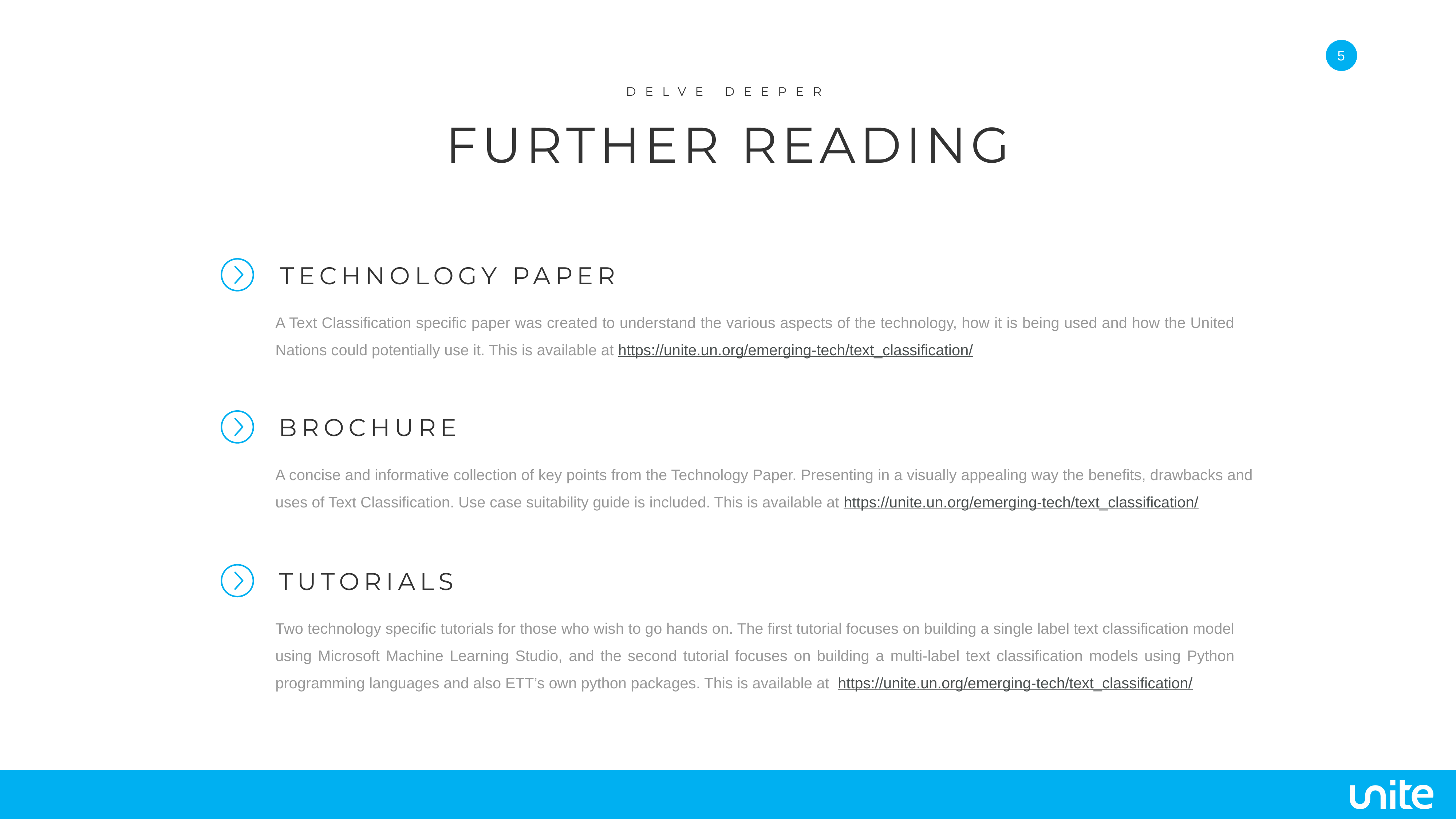

DELVE DEEPER
FURTHER READING
TECHNOLOGY PAPER

A Text Classification specific paper was created to understand the various aspects of the technology, how it is being used and how the United Nations could potentially use it. This is available at https://unite.un.org/emerging-tech/text_classification/
BROCHURE

A concise and informative collection of key points from the Technology Paper. Presenting in a visually appealing way the benefits, drawbacks and uses of Text Classification. Use case suitability guide is included. This is available at https://unite.un.org/emerging-tech/text_classification/
TUTORIALS

Two technology specific tutorials for those who wish to go hands on. The first tutorial focuses on building a single label text classification model using Microsoft Machine Learning Studio, and the second tutorial focuses on building a multi-label text classification models using Python programming languages and also ETT’s own python packages. This is available at  https://unite.un.org/emerging-tech/text_classification/